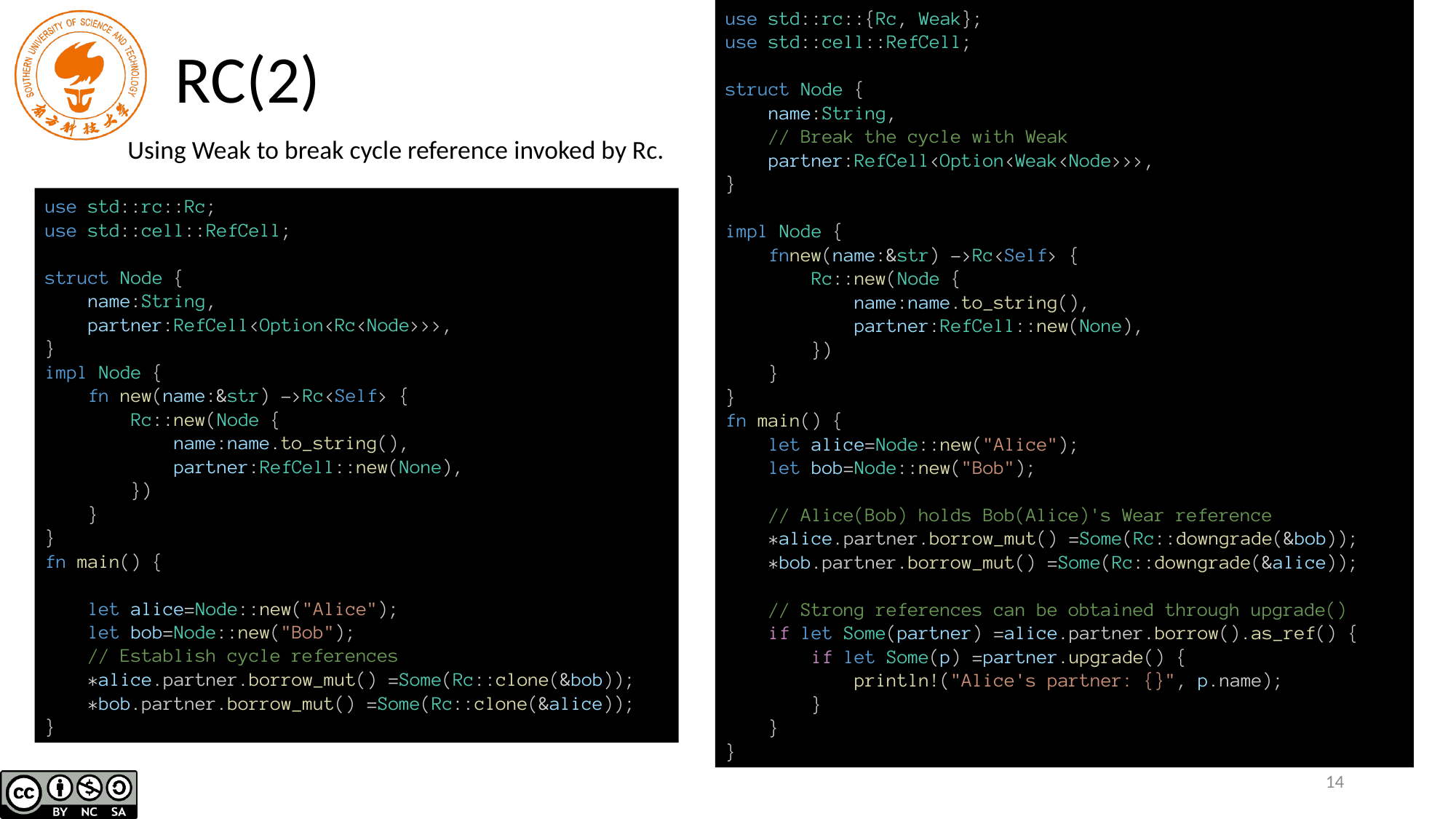

use std::rc::{Rc, Weak};
use std::cell::RefCell;

struct Node {
    name:String,
    // Break the cycle with Weak
    partner:RefCell<Option<Weak<Node>>>,
}

impl Node {
    fnnew(name:&str) ->Rc<Self> {
        Rc::new(Node {
            name:name.to_string(),
            partner:RefCell::new(None),
        })
    }
}
fn main() {
    let alice=Node::new("Alice");
    let bob=Node::new("Bob");

    // Alice(Bob) holds Bob(Alice)'s Wear reference
    *alice.partner.borrow_mut() =Some(Rc::downgrade(&bob));
    *bob.partner.borrow_mut() =Some(Rc::downgrade(&alice));

    // Strong references can be obtained through upgrade()
    if let Some(partner) =alice.partner.borrow().as_ref() {
        if let Some(p) =partner.upgrade() {
            println!("Alice's partner: {}", p.name);
        }
    }
}
# RC(2)
Using Weak to break cycle reference invoked by Rc.
use std::rc::Rc;
use std::cell::RefCell;

struct Node {
    name:String,
    partner:RefCell<Option<Rc<Node>>>,
}
impl Node {
    fn new(name:&str) ->Rc<Self> {
        Rc::new(Node {
            name:name.to_string(),
            partner:RefCell::new(None),
        })
    }
}
fn main() {

    let alice=Node::new("Alice");
    let bob=Node::new("Bob");
    // Establish cycle references
    *alice.partner.borrow_mut() =Some(Rc::clone(&bob));
    *bob.partner.borrow_mut() =Some(Rc::clone(&alice));
}
14